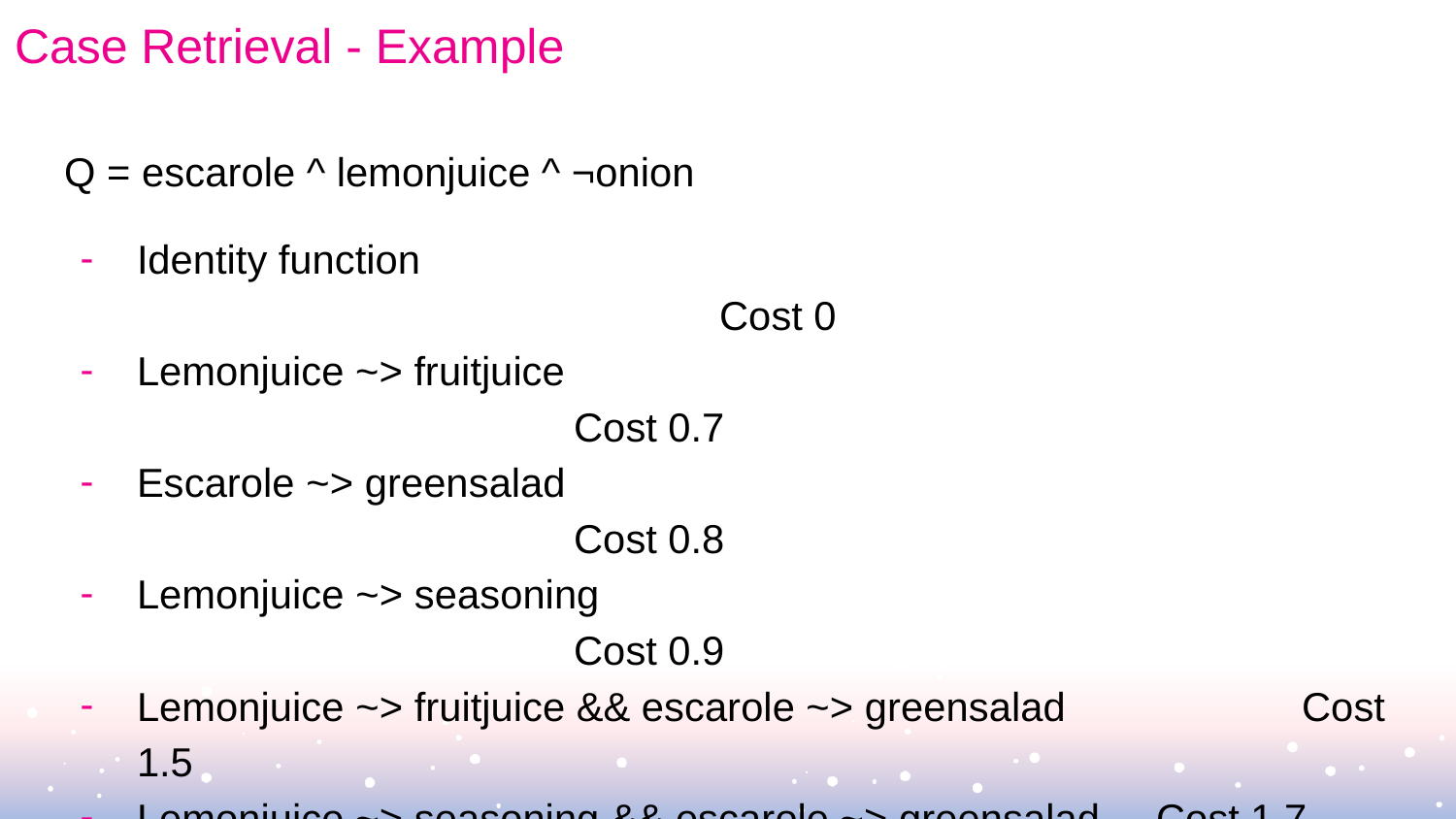

# Case Retrieval - Example
Q = escarole ^ lemonjuice ^ ¬onion
Identity function											Cost 0
Lemonjuice ~> fruitjuice									Cost 0.7
Escarole ~> greensalad									Cost 0.8
Lemonjuice ~> seasoning								Cost 0.9
Lemonjuice ~> fruitjuice && escarole ~> greensalad		Cost 1.5
Lemonjuice ~> seasoning && escarole ~> greensalad 	Cost 1.7